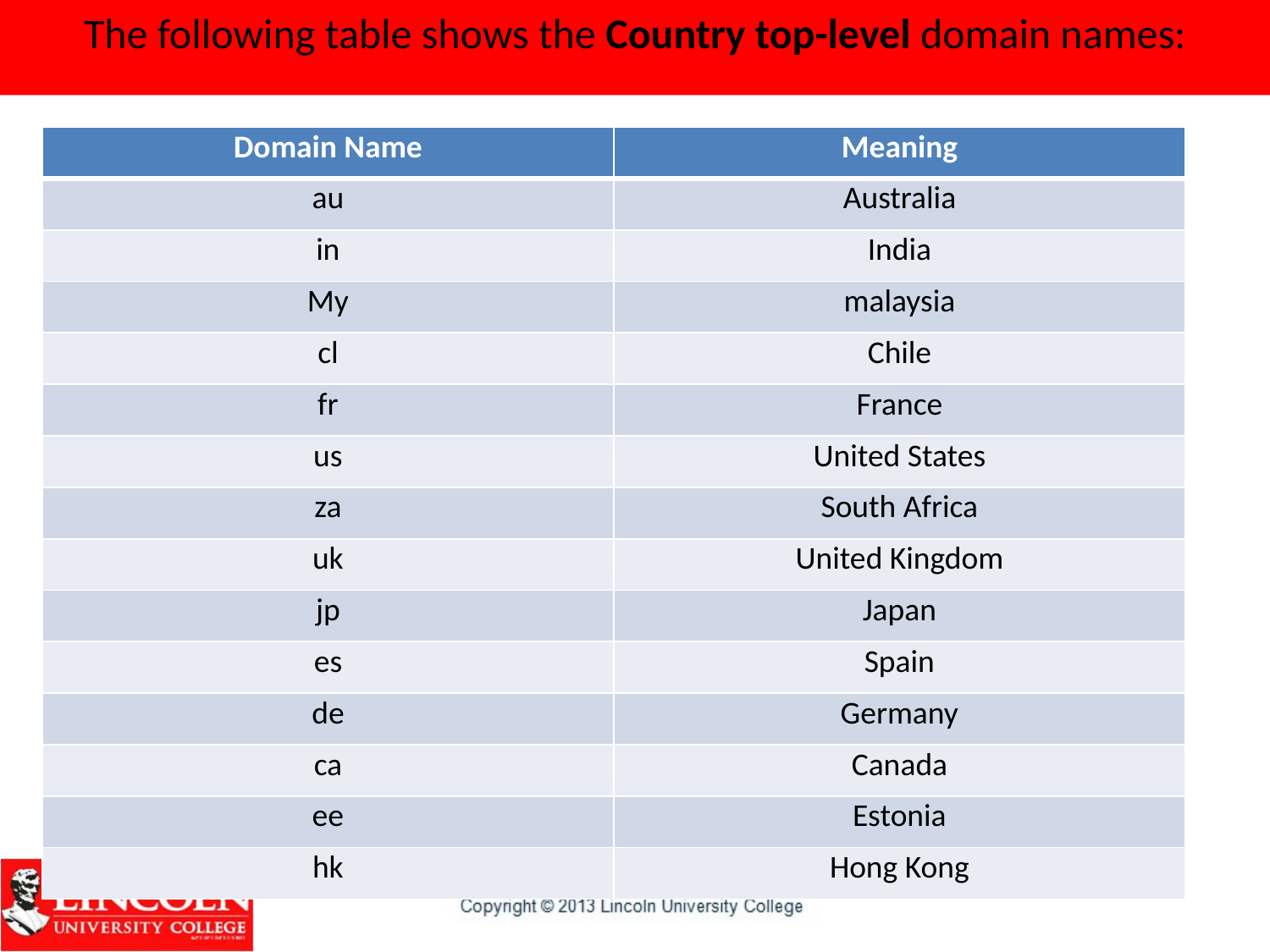

# The following table shows the Country top-level domain names:
| Domain Name | Meaning |
| --- | --- |
| au | Australia |
| in | India |
| My | malaysia |
| cl | Chile |
| fr | France |
| us | United States |
| za | South Africa |
| uk | United Kingdom |
| jp | Japan |
| es | Spain |
| de | Germany |
| ca | Canada |
| ee | Estonia |
| hk | Hong Kong |